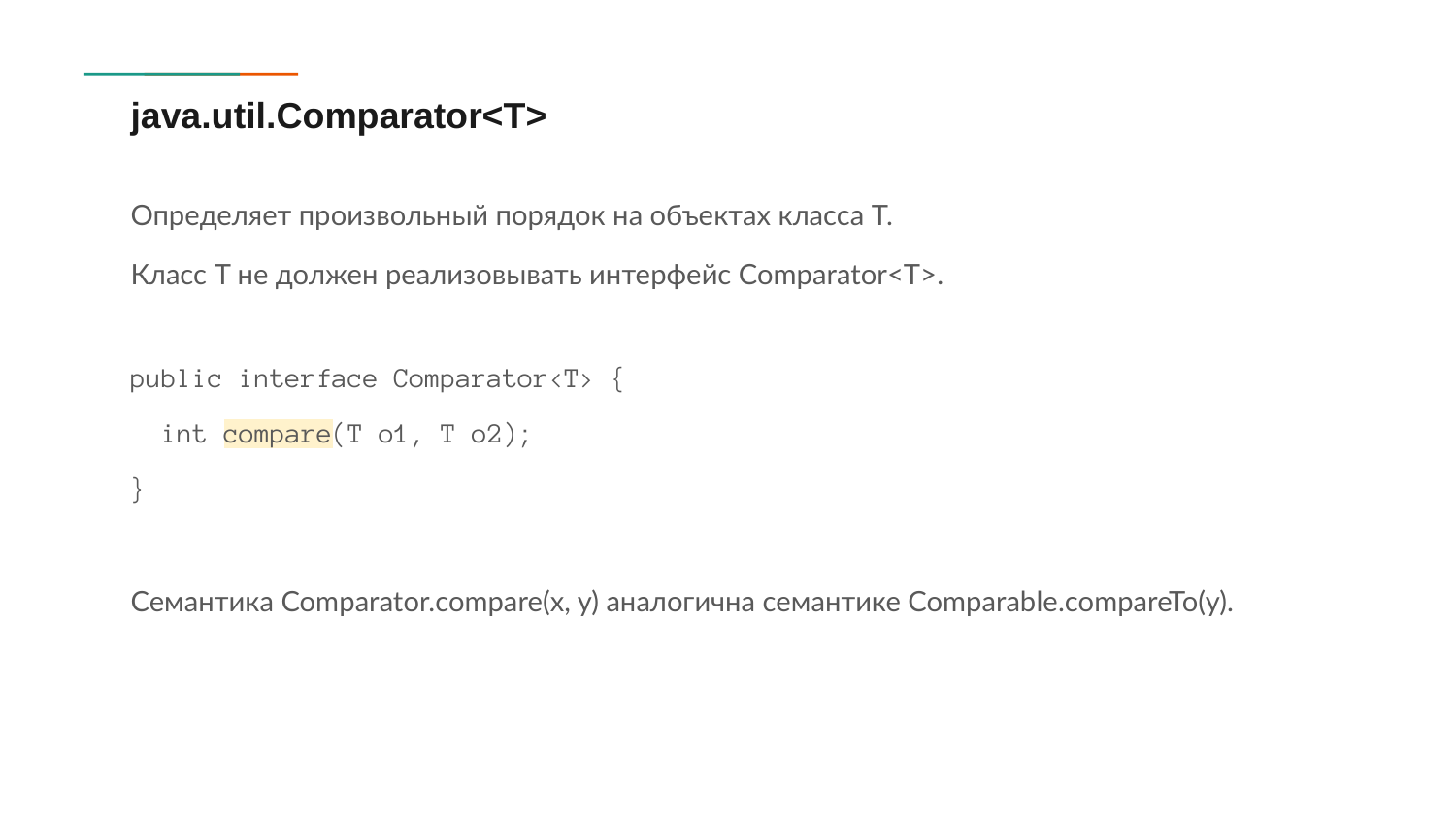

# java.util.Comparator<T>
Определяет произвольный порядок на объектах класса T.
Класс T не должен реализовывать интерфейс Comparator<T>.

public interface Comparator<T> {
  int compare(T o1, T o2);
}

Семантика Comparator.compare(x, y) аналогична семантике Comparable.compareTo(y).